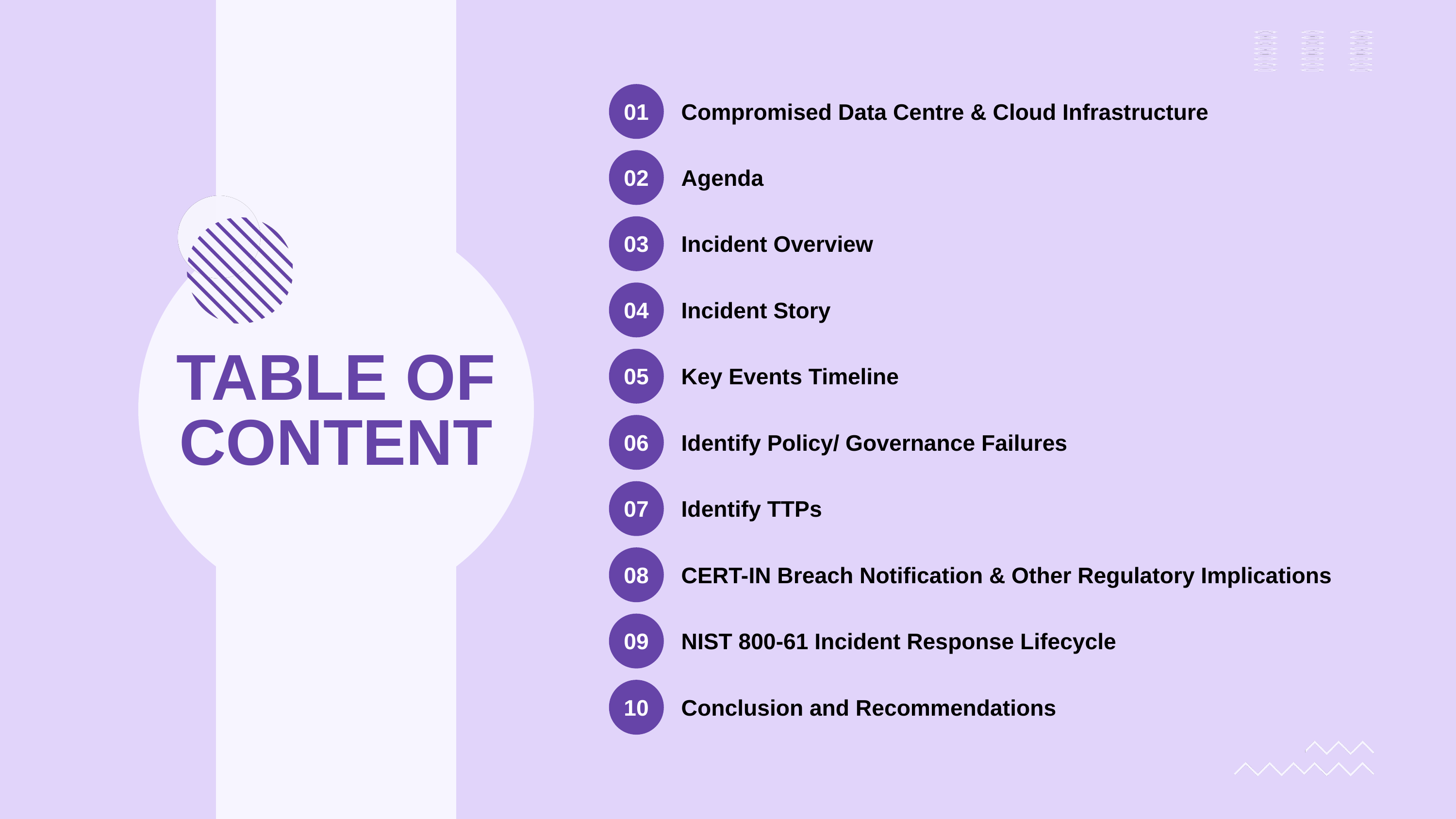

01
Compromised Data Centre & Cloud Infrastructure

02
Agenda

03
Incident Overview

04
Incident Story
TABLE OF CONTENT

05
Key Events Timeline

06
Identify Policy/ Governance Failures

07
Identify TTPs

08
CERT-IN Breach Notification & Other Regulatory Implications

09
NIST 800-61 Incident Response Lifecycle

10
Conclusion and Recommendations